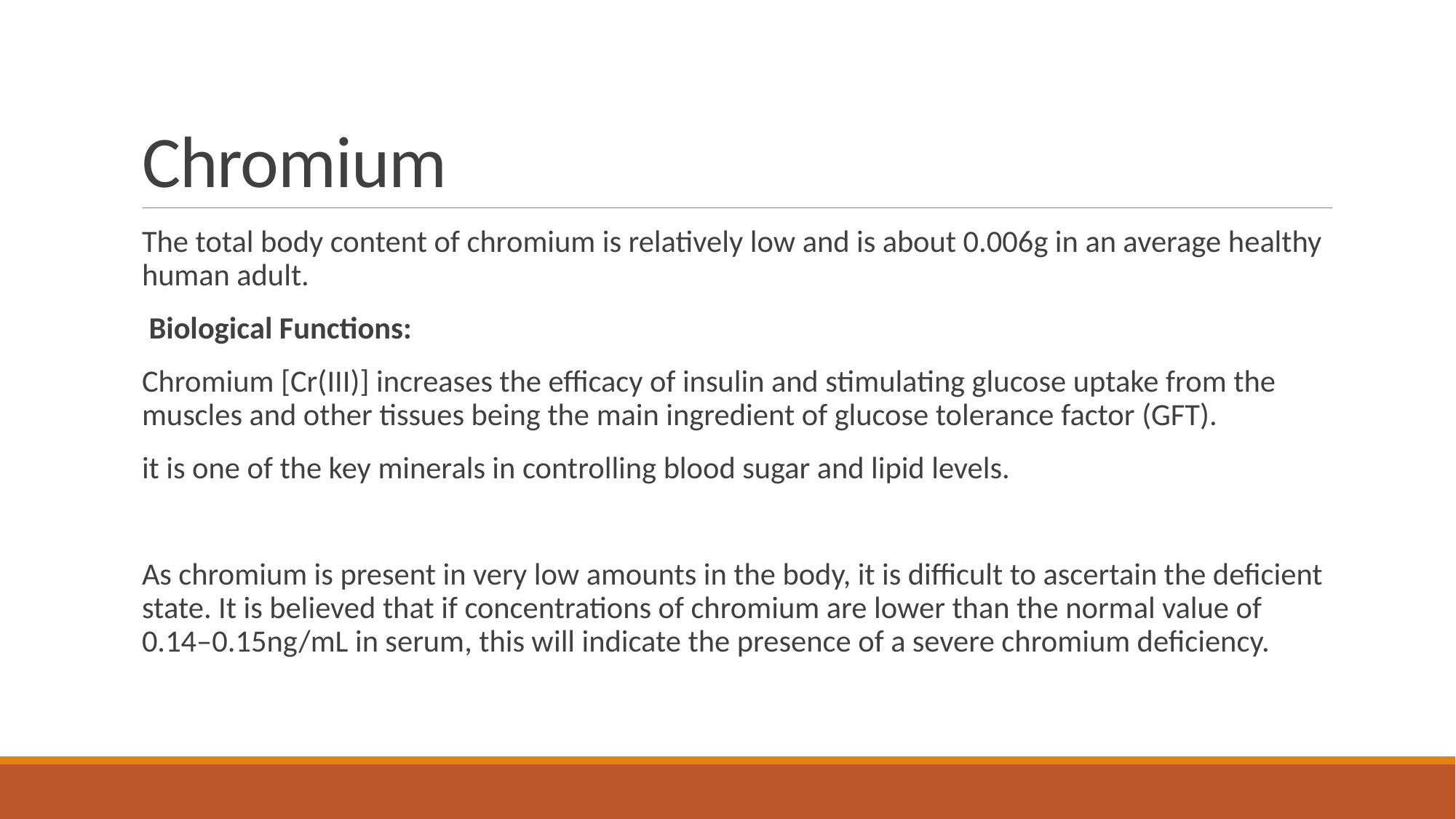

# Chromium
The total body content of chromium is relatively low and is about 0.006g in an average healthy human adult.
 Biological Functions:
Chromium [Cr(III)] increases the efficacy of insulin and stimulating glucose uptake from the muscles and other tissues being the main ingredient of glucose tolerance factor (GFT).
it is one of the key minerals in controlling blood sugar and lipid levels.

As chromium is present in very low amounts in the body, it is difficult to ascertain the deficient state. It is believed that if concentrations of chromium are lower than the normal value of 0.14–0.15ng/mL in serum, this will indicate the presence of a severe chromium deficiency.